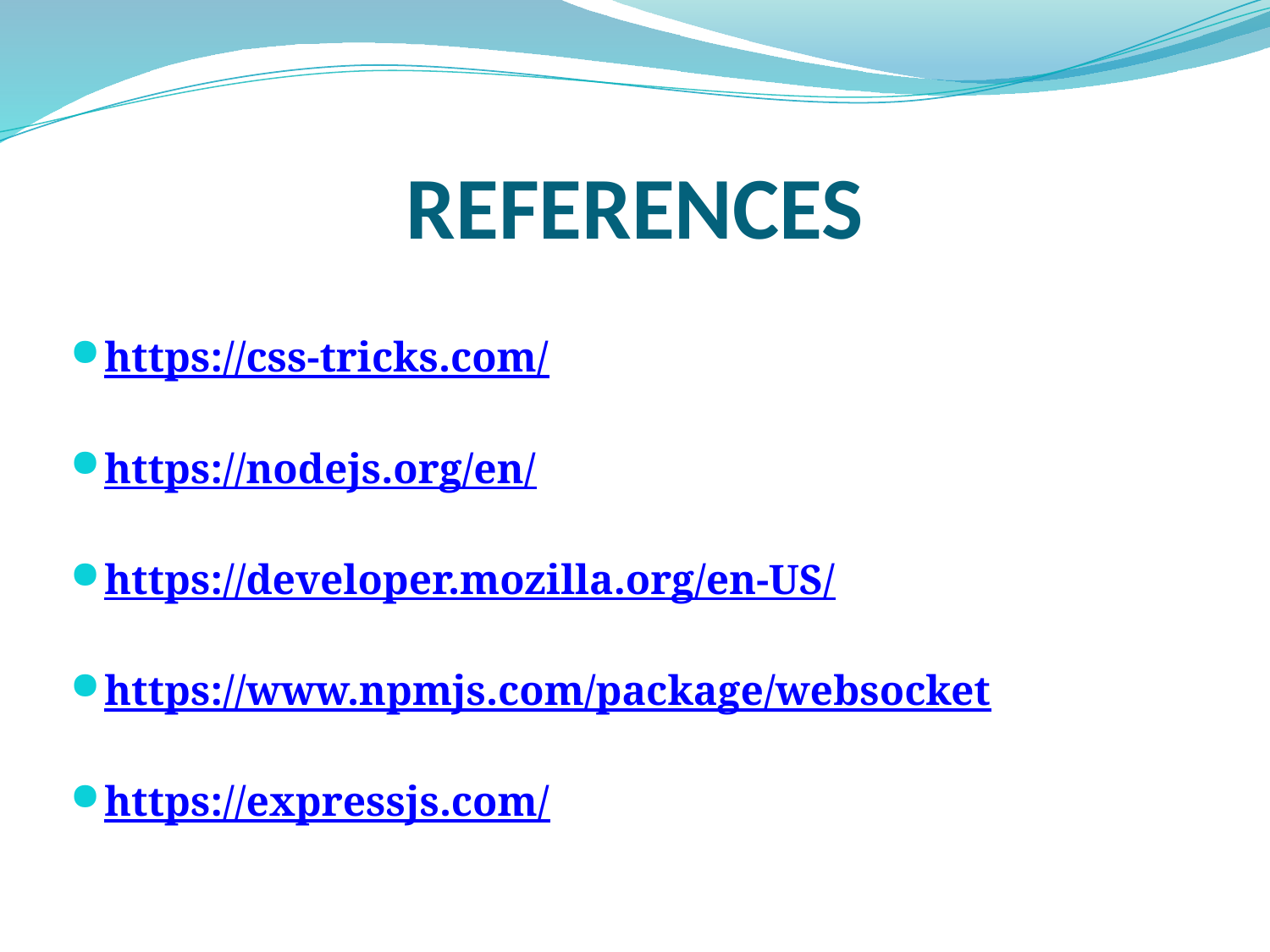

# REFERENCES

https://css-tricks.com/

https://nodejs.org/en/

https://developer.mozilla.org/en-US/

https://www.npmjs.com/package/websocket

https://expressjs.com/